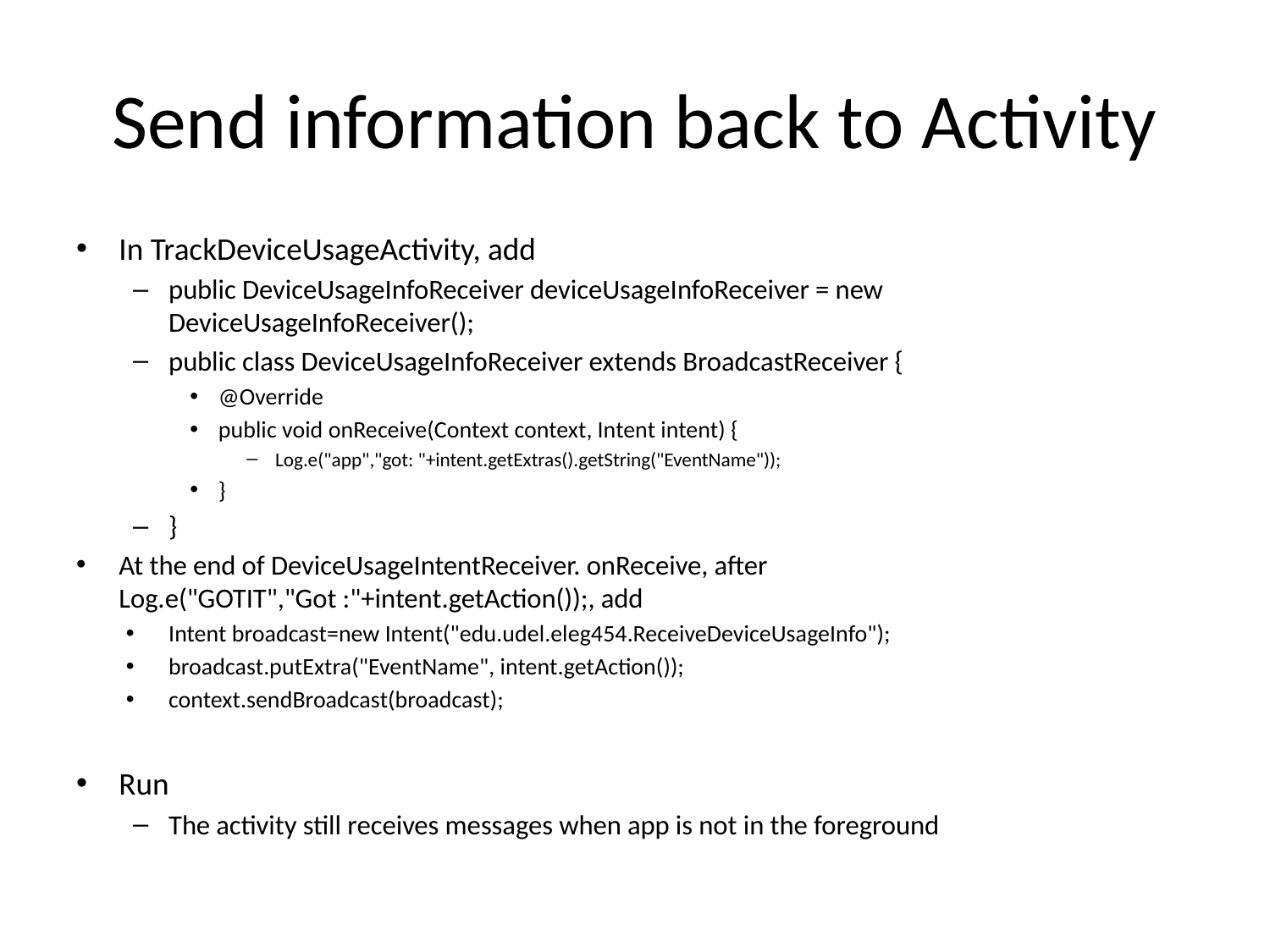

# Send information back to Activity
In TrackDeviceUsageActivity, add
public DeviceUsageInfoReceiver deviceUsageInfoReceiver = new DeviceUsageInfoReceiver();
public class DeviceUsageInfoReceiver extends BroadcastReceiver {
@Override
public void onReceive(Context context, Intent intent) {
Log.e("app","got: "+intent.getExtras().getString("EventName"));
}
}
At the end of DeviceUsageIntentReceiver. onReceive, after Log.e("GOTIT","Got :"+intent.getAction());, add
Intent broadcast=new Intent("edu.udel.eleg454.ReceiveDeviceUsageInfo");
broadcast.putExtra("EventName", intent.getAction());
context.sendBroadcast(broadcast);

Run
The activity still receives messages when app is not in the foreground